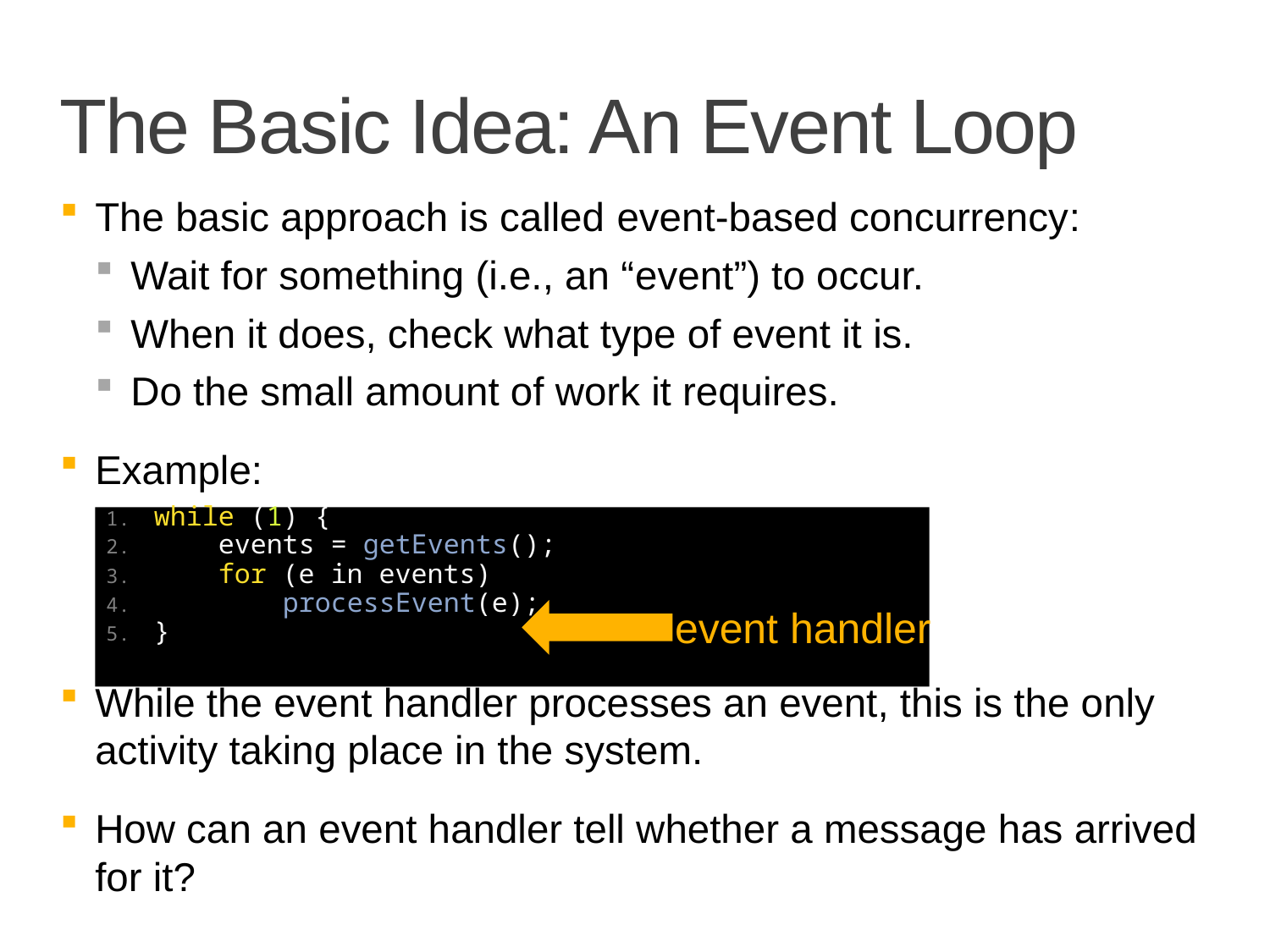

# The Basic Idea: An Event Loop
The basic approach is called event-based concurrency:
Wait for something (i.e., an “event”) to occur.
When it does, check what type of event it is.
Do the small amount of work it requires.
Example:
while (1) {
    events = getEvents();
    for (e in events)
        processEvent(e);
}
While the event handler processes an event, this is the only activity taking place in the system.
How can an event handler tell whether a message has arrived for it?

event handler